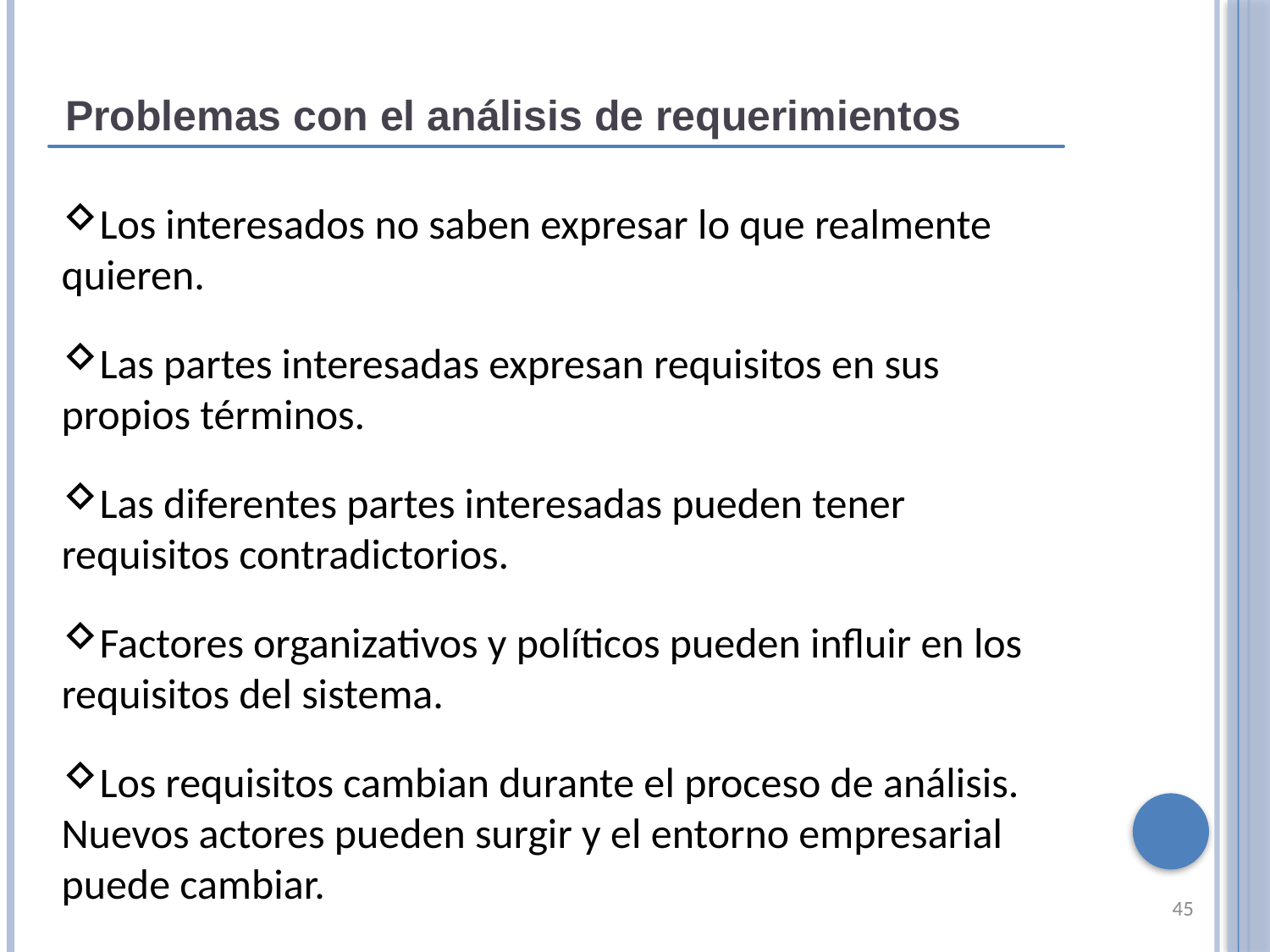

Problemas con el análisis de requerimientos

Los interesados ​​no saben expresar lo que realmente quieren.

Las partes interesadas expresan requisitos en sus propios términos.

Las diferentes partes interesadas pueden tener requisitos contradictorios.

Factores organizativos y políticos pueden influir en los requisitos del sistema.

Los requisitos cambian durante el proceso de análisis. Nuevos actores pueden surgir y el entorno empresarial puede cambiar.
45